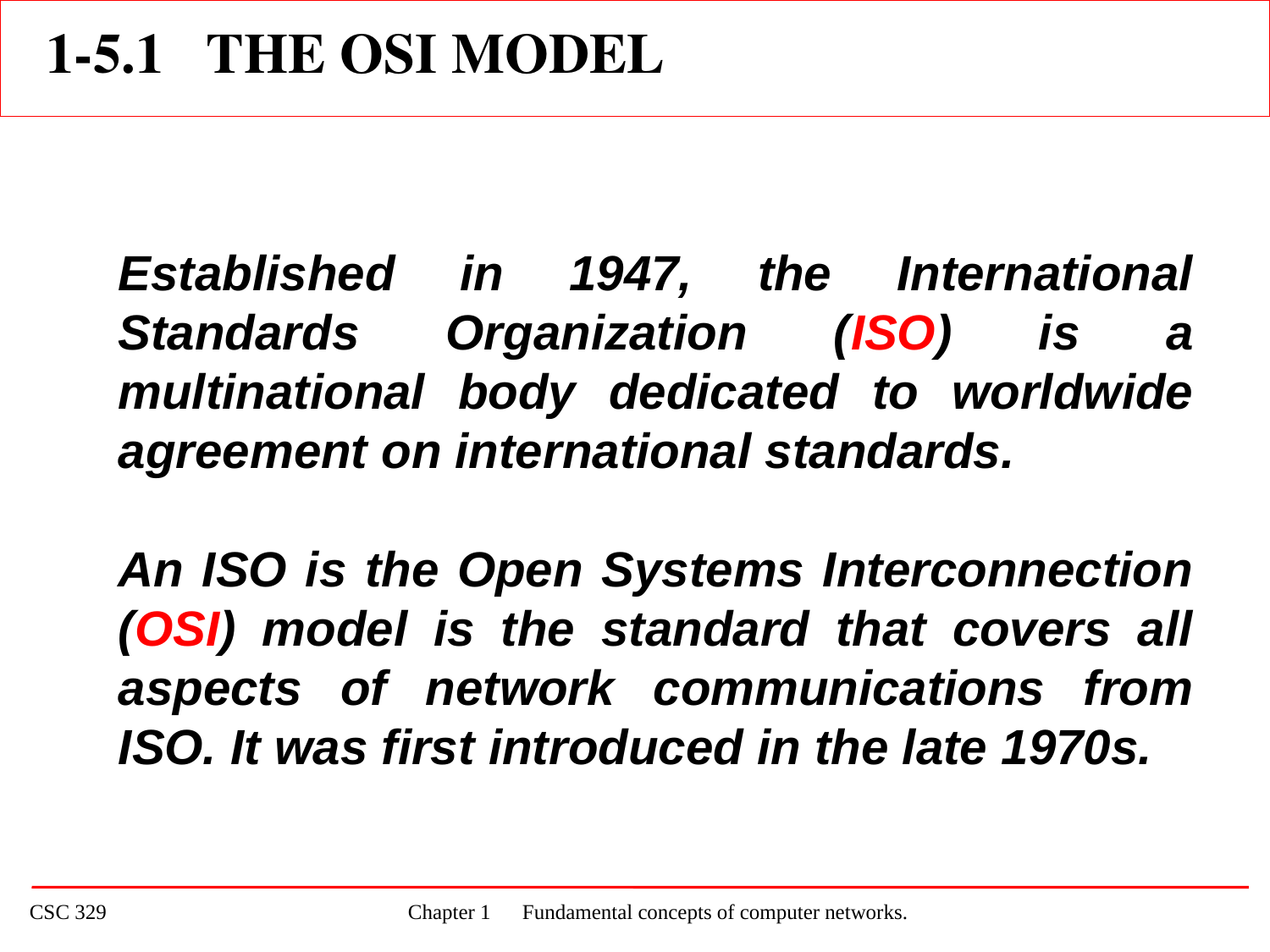

1-5.1   THE OSI MODEL
Established in 1947, the International Standards Organization (ISO) is a multinational body dedicated to worldwide agreement on international standards.

An ISO is the Open Systems Interconnection (OSI) model is the standard that covers all aspects of network communications from ISO. It was first introduced in the late 1970s.